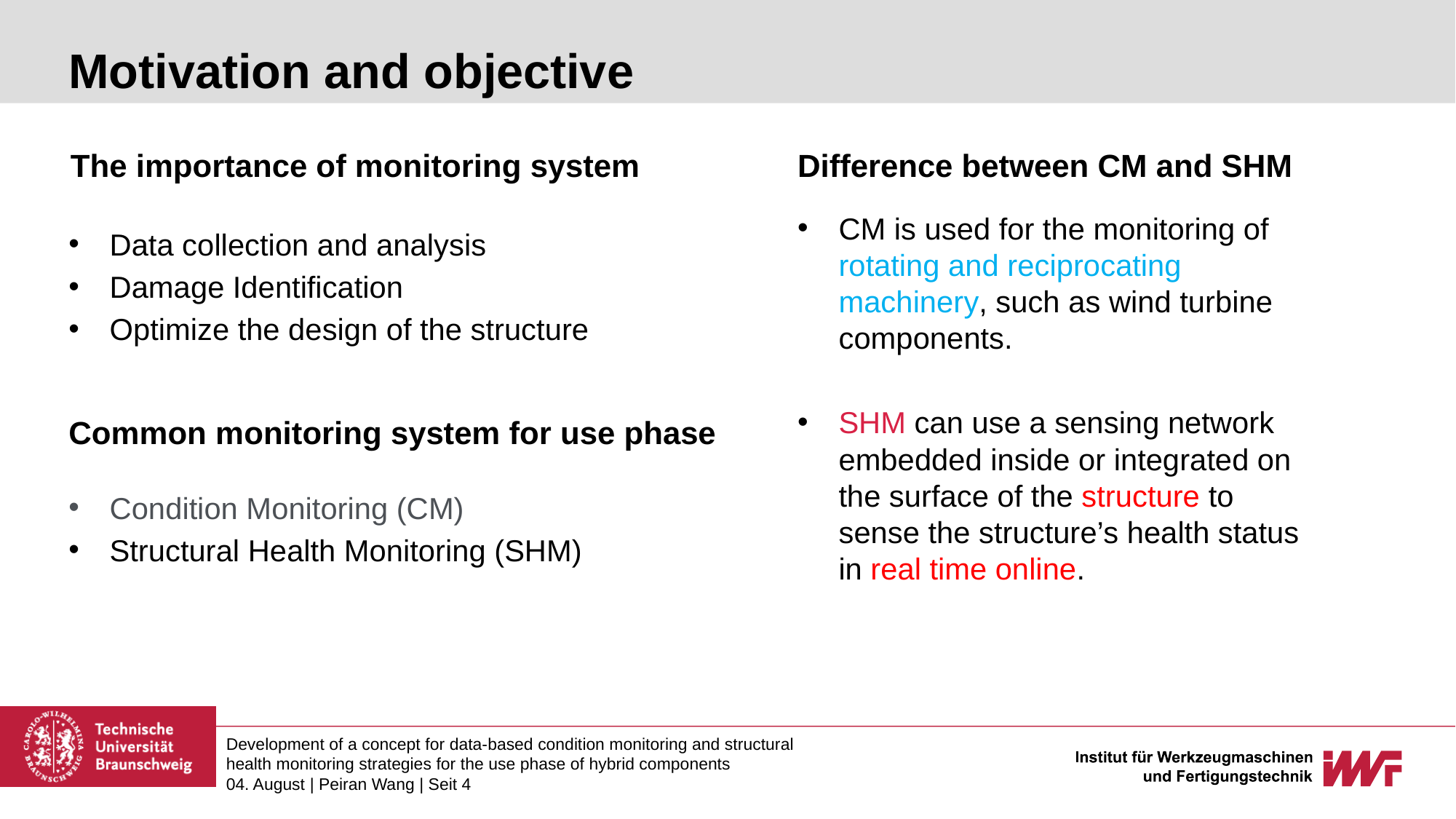

# Motivation and objective
The importance of monitoring system
Difference between CM and SHM
CM is used for the monitoring of rotating and reciprocating machinery, such as wind turbine components.

SHM can use a sensing network embedded inside or integrated on the surface of the structure to sense the structure’s health status in real time online.
Data collection and analysis
Damage Identification
Optimize the design of the structure

Common monitoring system for use phase
Condition Monitoring (CM)
Structural Health Monitoring (SHM)
Development of a concept for data-based condition monitoring and structural health monitoring strategies for the use phase of hybrid components
04. August | Peiran Wang | Seit 4